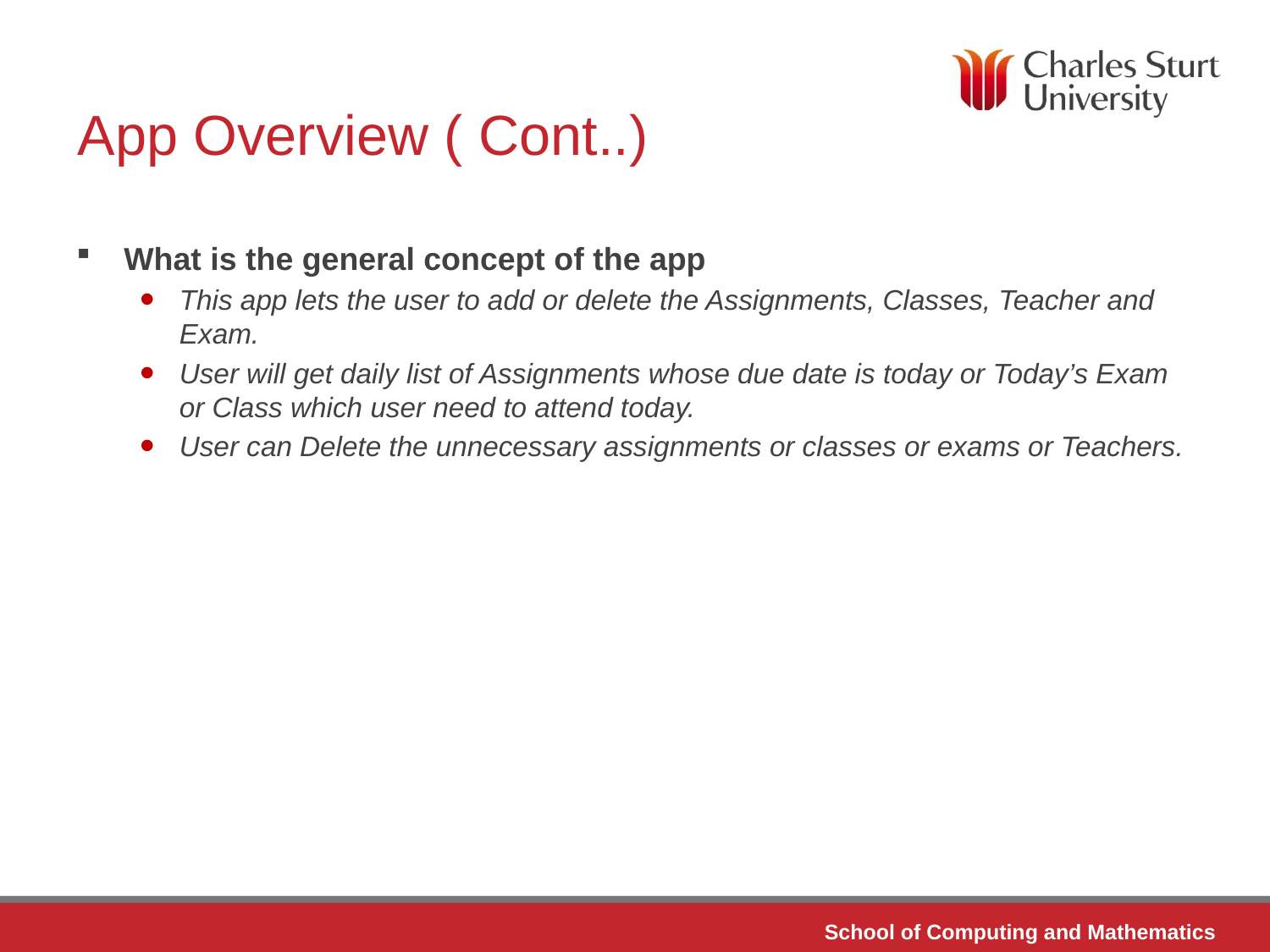

# App Overview ( Cont..)

What is the general concept of the app
This app lets the user to add or delete the Assignments, Classes, Teacher and Exam.
User will get daily list of Assignments whose due date is today or Today’s Exam or Class which user need to attend today.
User can Delete the unnecessary assignments or classes or exams or Teachers.